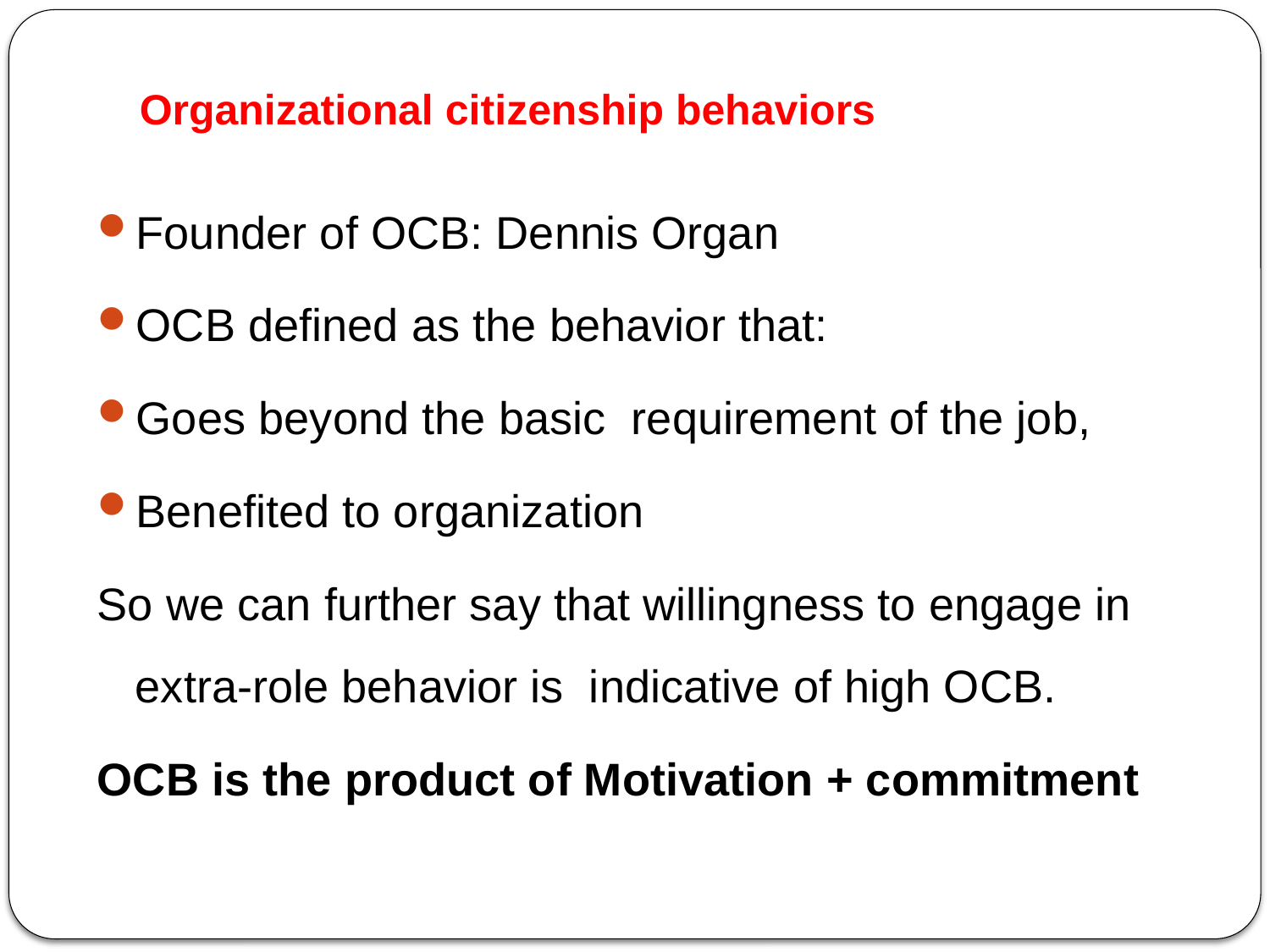

# Organizational citizenship behaviors
Founder of OCB: Dennis Organ
OCB defined as the behavior that:
Goes beyond the basic  requirement of the job,
Benefited to organization
So we can further say that willingness to engage in extra-role behavior is  indicative of high OCB.
OCB is the product of Motivation + commitment